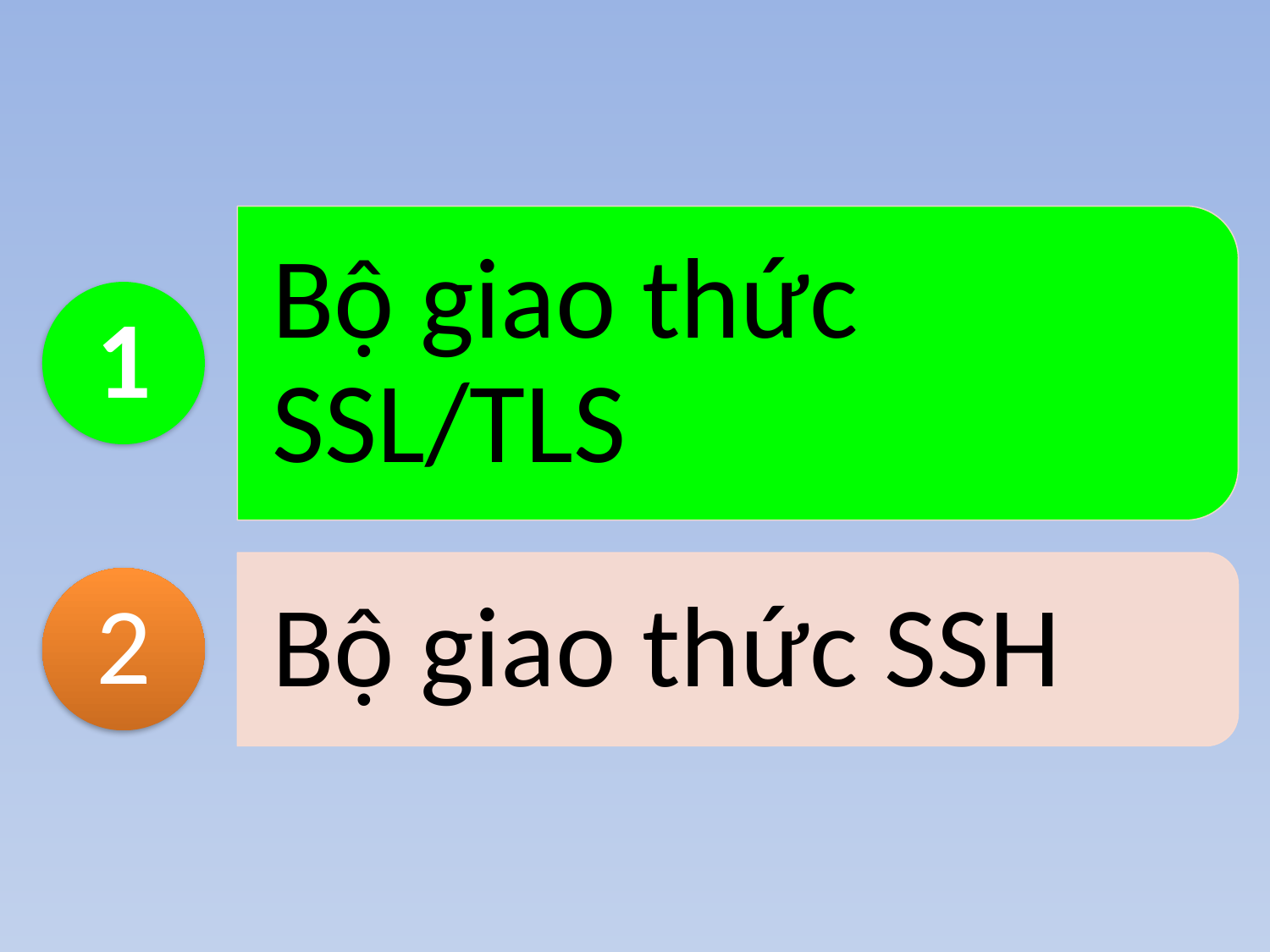

Bộ giao thức SSL/TLS
1
Bộ giao thức SSH
2